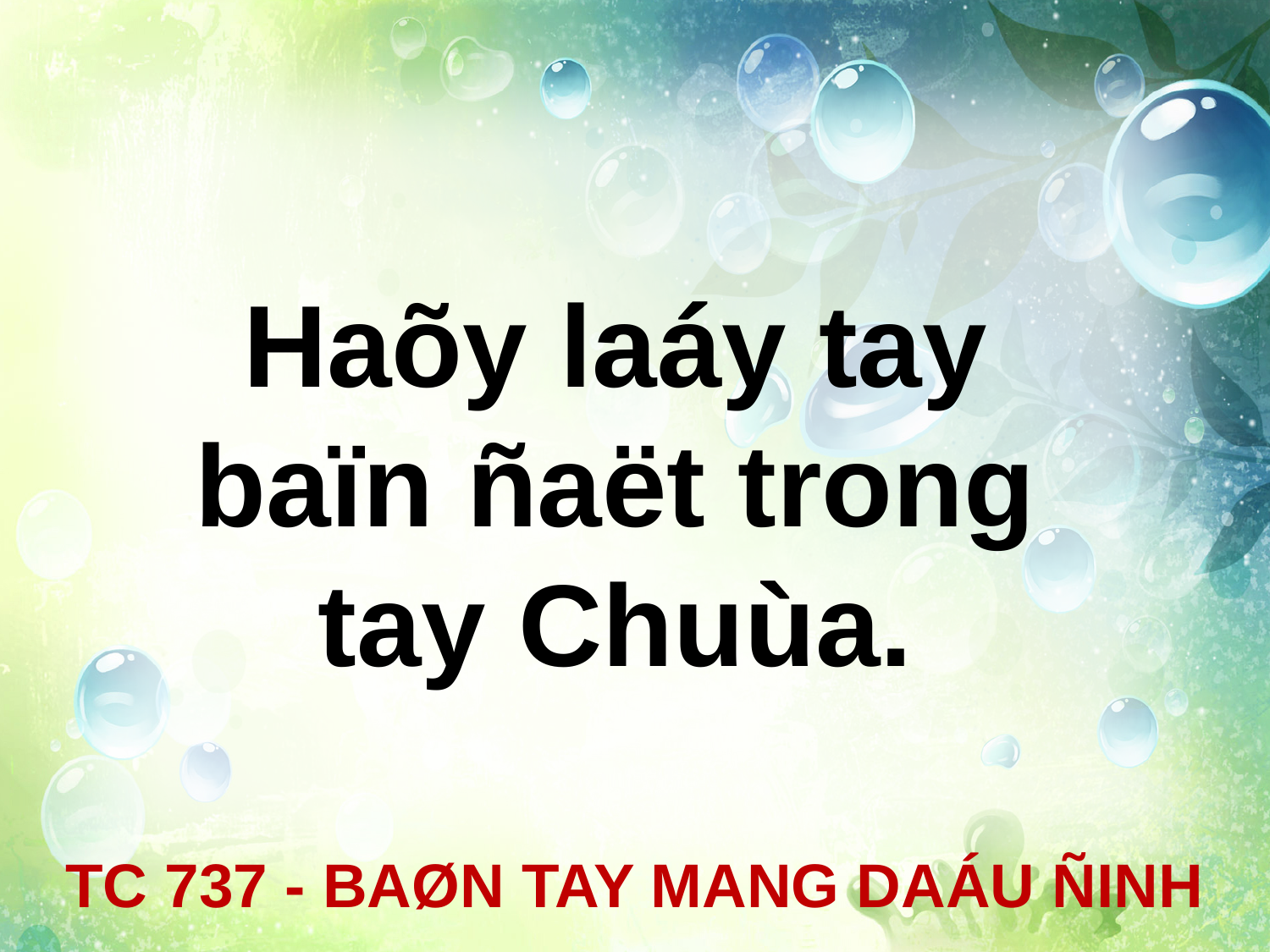

Haõy laáy tay
baïn ñaët trong
tay Chuùa.
TC 737 - BAØN TAY MANG DAÁU ÑINH